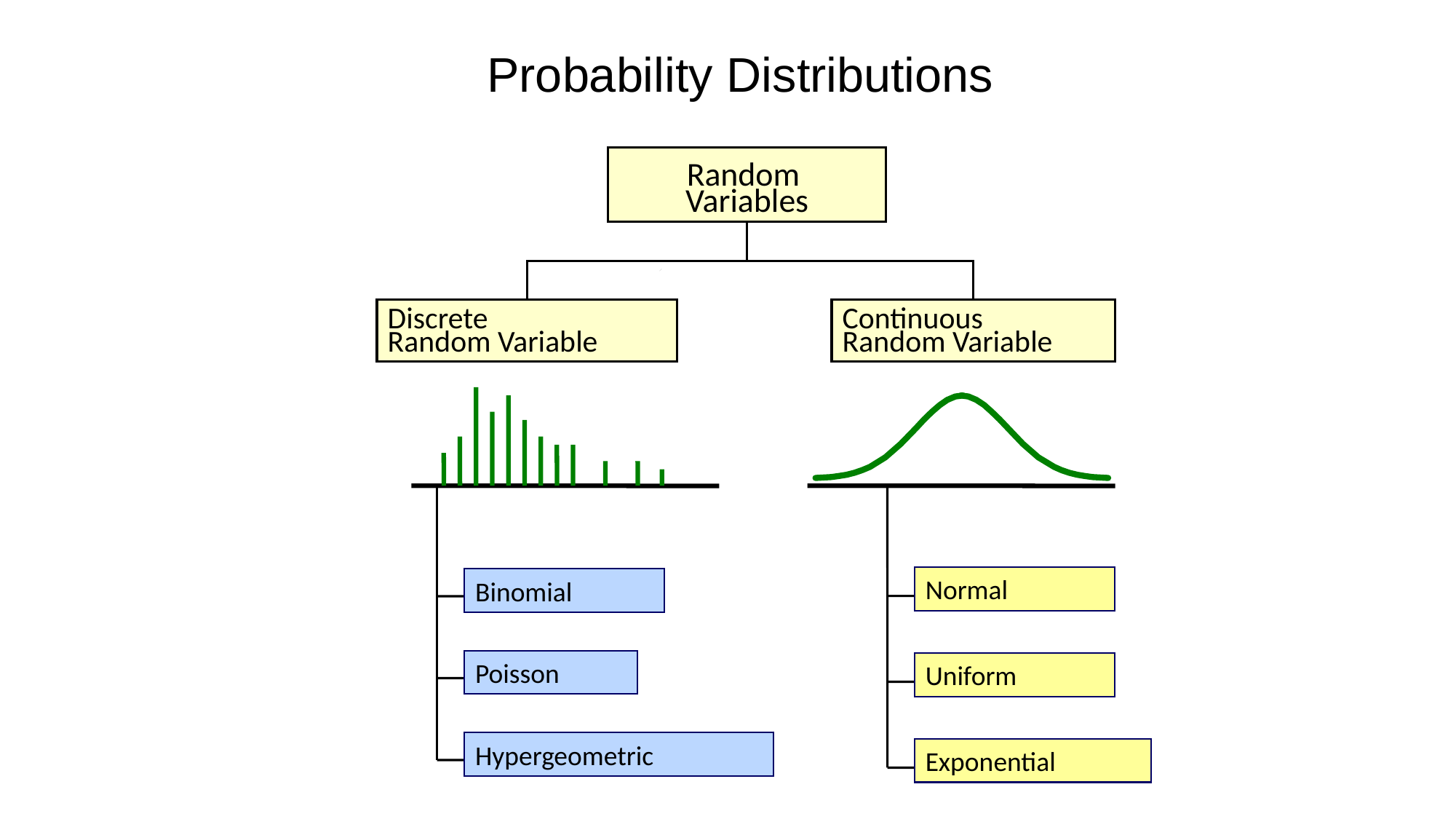

Probability Distributions
Random
Variables

Discrete
Random Variable
Continuous
Random Variable

Normal

Uniform

Exponential

Binomial

Poisson

Hypergeometric